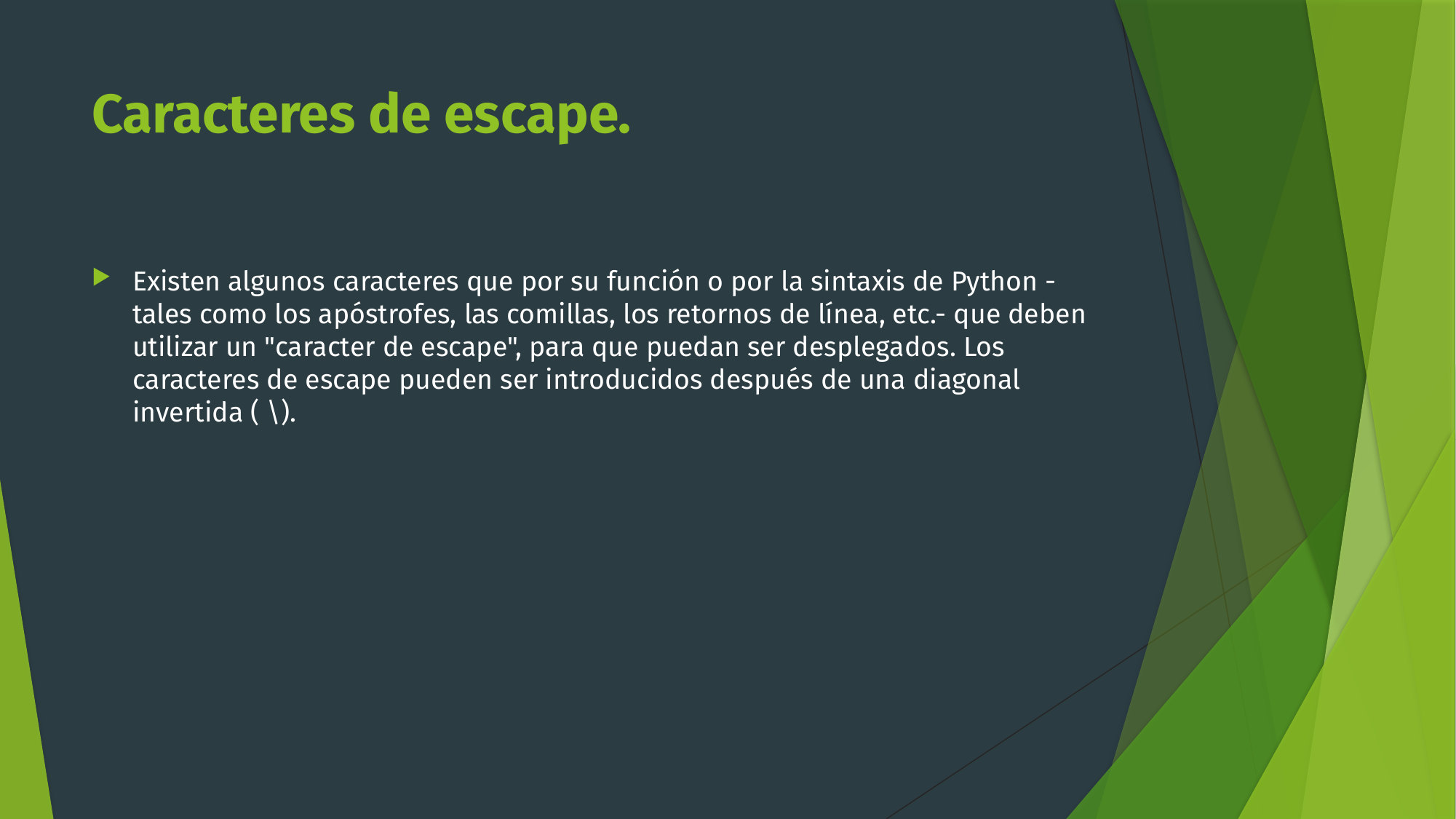

# Caracteres de escape.
Existen algunos caracteres que por su función o por la sintaxis de Python -tales como los apóstrofes, las comillas, los retornos de línea, etc.- que deben utilizar un "caracter de escape", para que puedan ser desplegados. Los caracteres de escape pueden ser introducidos después de una diagonal invertida ( \).